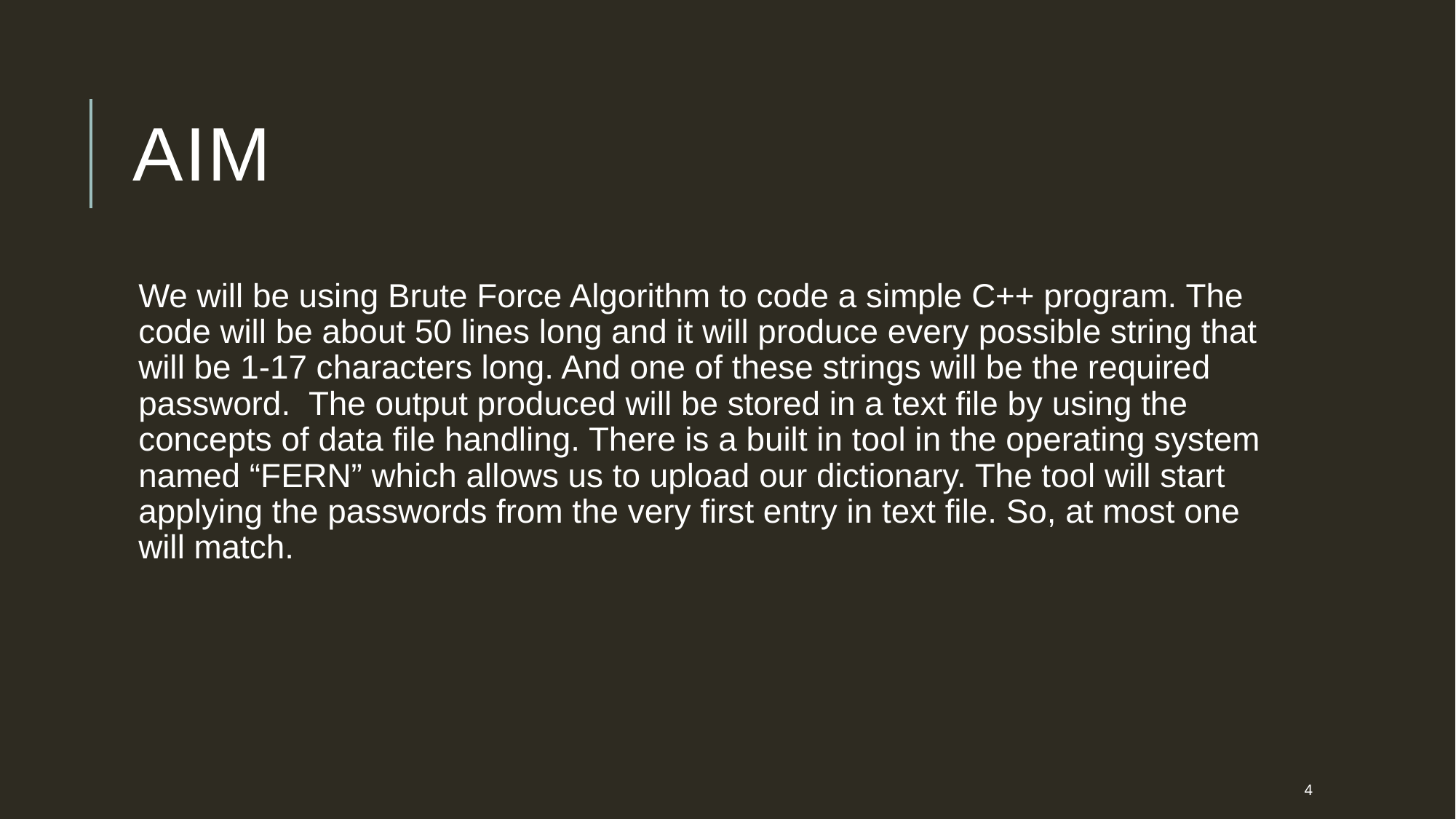

# AIM
We will be using Brute Force Algorithm to code a simple C++ program. The code will be about 50 lines long and it will produce every possible string that will be 1-17 characters long. And one of these strings will be the required password.  The output produced will be stored in a text file by using the concepts of data file handling. There is a built in tool in the operating system named “FERN” which allows us to upload our dictionary. The tool will start applying the passwords from the very first entry in text file. So, at most one will match.
4